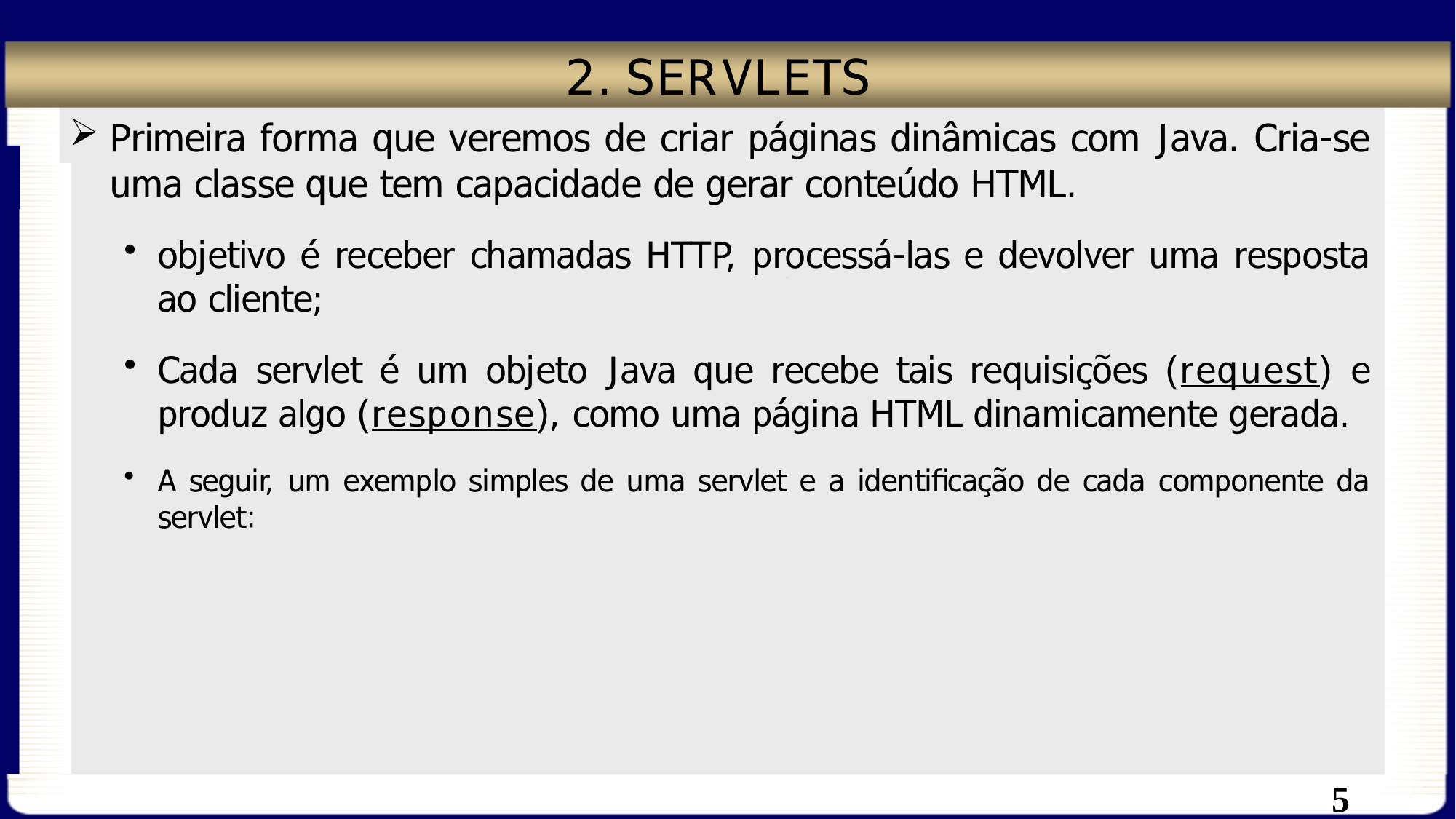

# 2. SERVLETS
Primeira forma que veremos de criar páginas dinâmicas com Java. Cria-se uma classe que tem capacidade de gerar conteúdo HTML.
objetivo é receber chamadas HTTP, processá-las e devolver uma resposta ao cliente;
Cada servlet é um objeto Java que recebe tais requisições (request) e produz algo (response), como uma página HTML dinamicamente gerada.
A seguir, um exemplo simples de uma servlet e a identificação de cada componente da servlet:

5